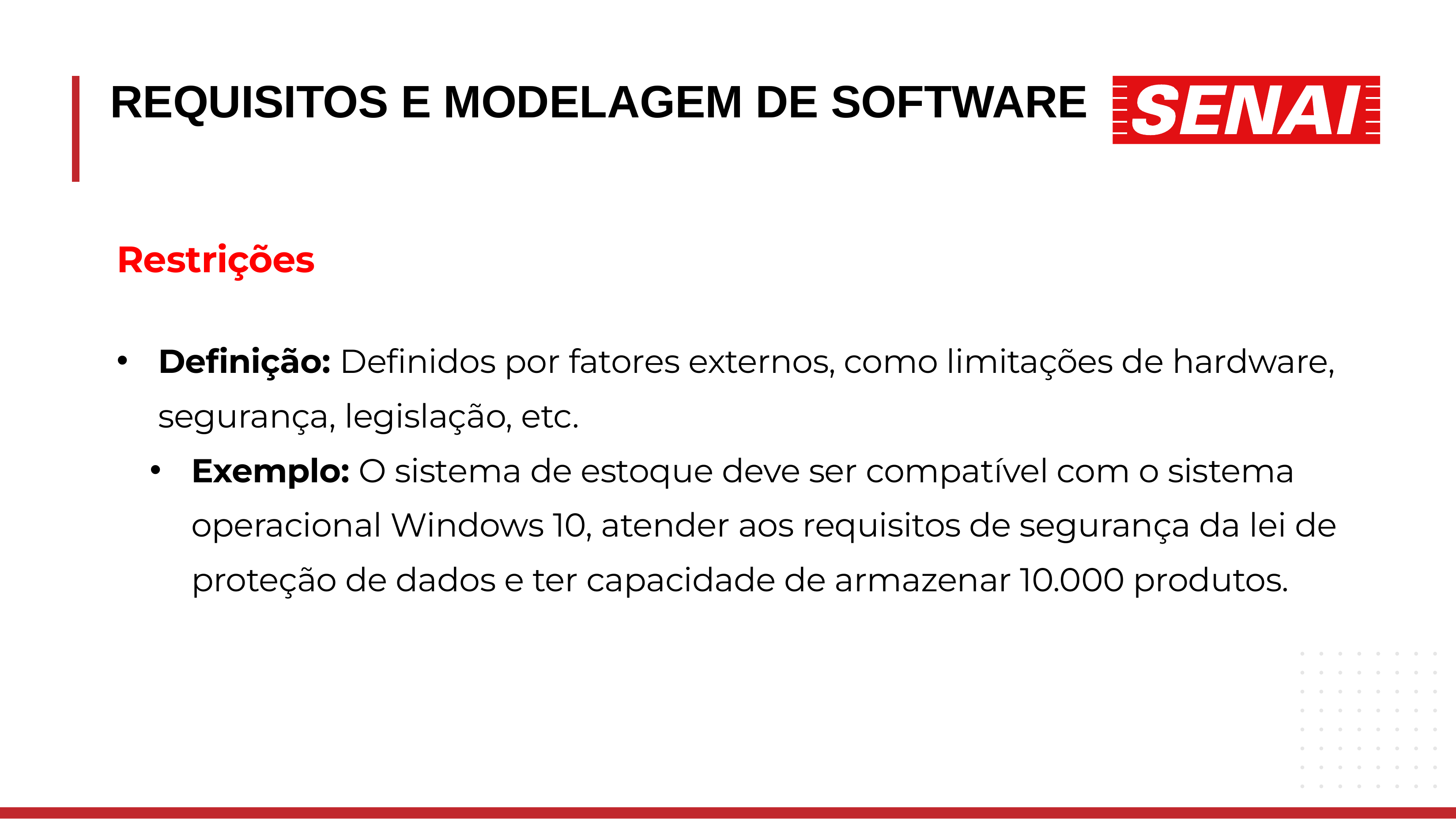

REQUISITOS E MODELAGEM DE SOFTWARE

Restrições
Definição: Definidos por fatores externos, como limitações de hardware, segurança, legislação, etc.
Exemplo: O sistema de estoque deve ser compatível com o sistema operacional Windows 10, atender aos requisitos de segurança da lei de proteção de dados e ter capacidade de armazenar 10.000 produtos.